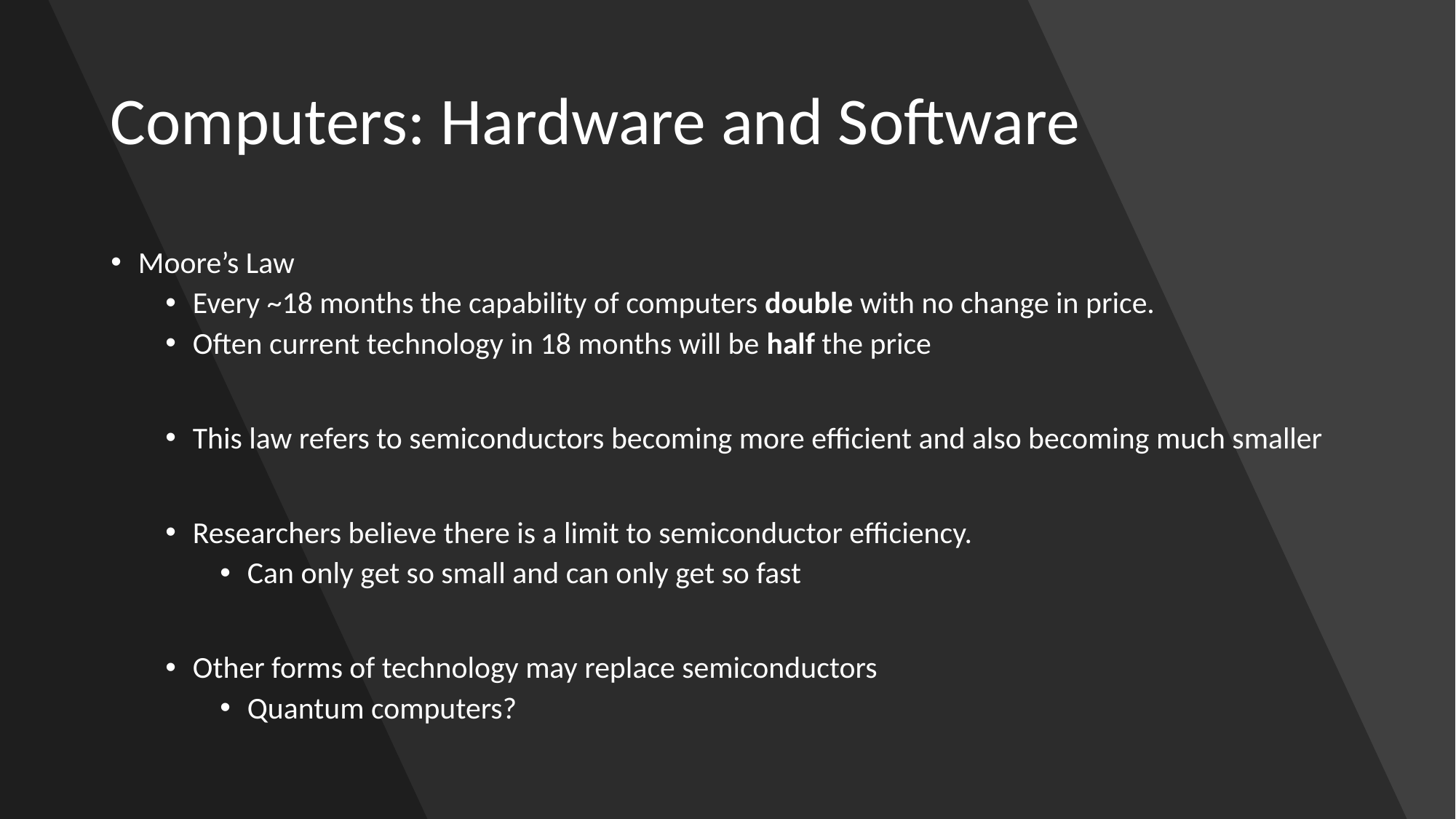

# Computers: Hardware and Software
Moore’s Law
Every ~18 months the capability of computers double with no change in price.
Often current technology in 18 months will be half the price

This law refers to semiconductors becoming more efficient and also becoming much smaller

Researchers believe there is a limit to semiconductor efficiency.
Can only get so small and can only get so fast

Other forms of technology may replace semiconductors
Quantum computers?